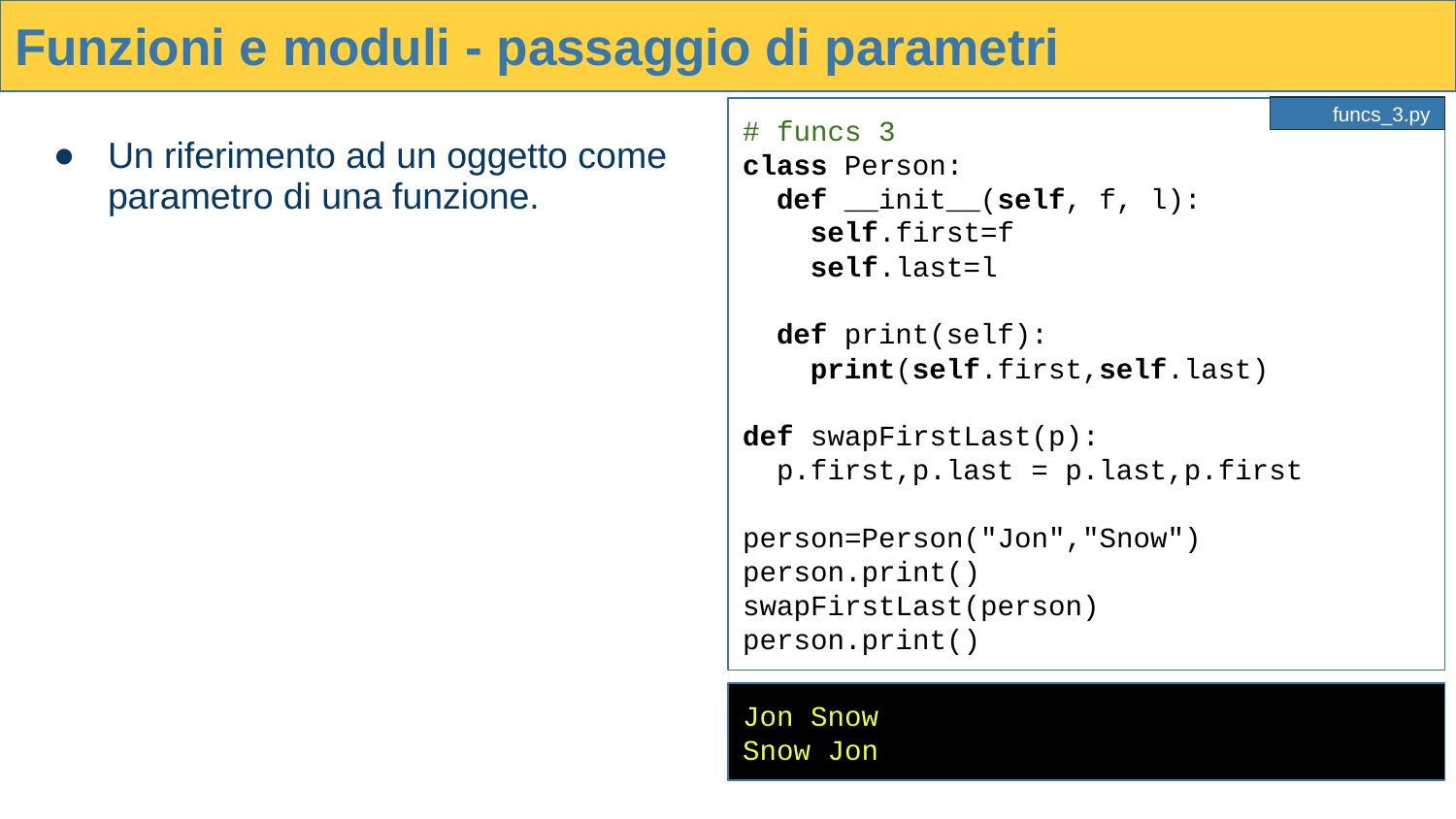

# Funzioni e moduli - passaggio di parametri
funcs_3.py
# funcs 3
class Person:
  def __init__(self, f, l):
    self.first=f
    self.last=l

  def print(self):
    print(self.first,self.last)

def swapFirstLast(p):
  p.first,p.last = p.last,p.first

person=Person("Jon","Snow")
person.print()
swapFirstLast(person)
person.print()
Un riferimento ad un oggetto come parametro di una funzione.
Jon Snow
Snow Jon